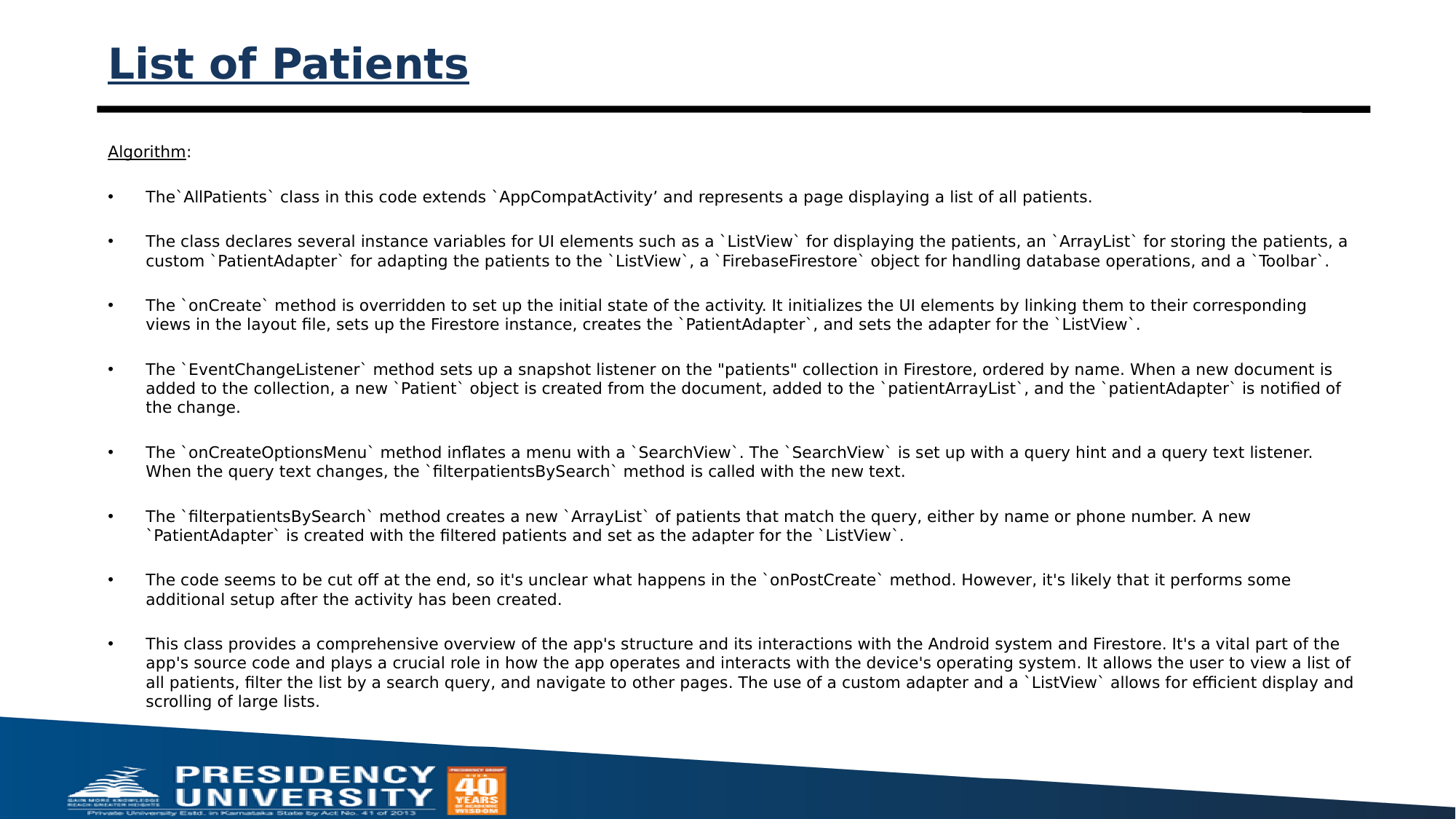

# List of Patients
Algorithm:

The`AllPatients` class in this code extends `AppCompatActivity’ and represents a page displaying a list of all patients.

The class declares several instance variables for UI elements such as a `ListView` for displaying the patients, an `ArrayList` for storing the patients, a custom `PatientAdapter` for adapting the patients to the `ListView`, a `FirebaseFirestore` object for handling database operations, and a `Toolbar`.

The `onCreate` method is overridden to set up the initial state of the activity. It initializes the UI elements by linking them to their corresponding views in the layout file, sets up the Firestore instance, creates the `PatientAdapter`, and sets the adapter for the `ListView`.

The `EventChangeListener` method sets up a snapshot listener on the "patients" collection in Firestore, ordered by name. When a new document is added to the collection, a new `Patient` object is created from the document, added to the `patientArrayList`, and the `patientAdapter` is notified of the change.

The `onCreateOptionsMenu` method inflates a menu with a `SearchView`. The `SearchView` is set up with a query hint and a query text listener. When the query text changes, the `filterpatientsBySearch` method is called with the new text.

The `filterpatientsBySearch` method creates a new `ArrayList` of patients that match the query, either by name or phone number. A new `PatientAdapter` is created with the filtered patients and set as the adapter for the `ListView`.

The code seems to be cut off at the end, so it's unclear what happens in the `onPostCreate` method. However, it's likely that it performs some additional setup after the activity has been created.

This class provides a comprehensive overview of the app's structure and its interactions with the Android system and Firestore. It's a vital part of the app's source code and plays a crucial role in how the app operates and interacts with the device's operating system. It allows the user to view a list of all patients, filter the list by a search query, and navigate to other pages. The use of a custom adapter and a `ListView` allows for efficient display and scrolling of large lists.